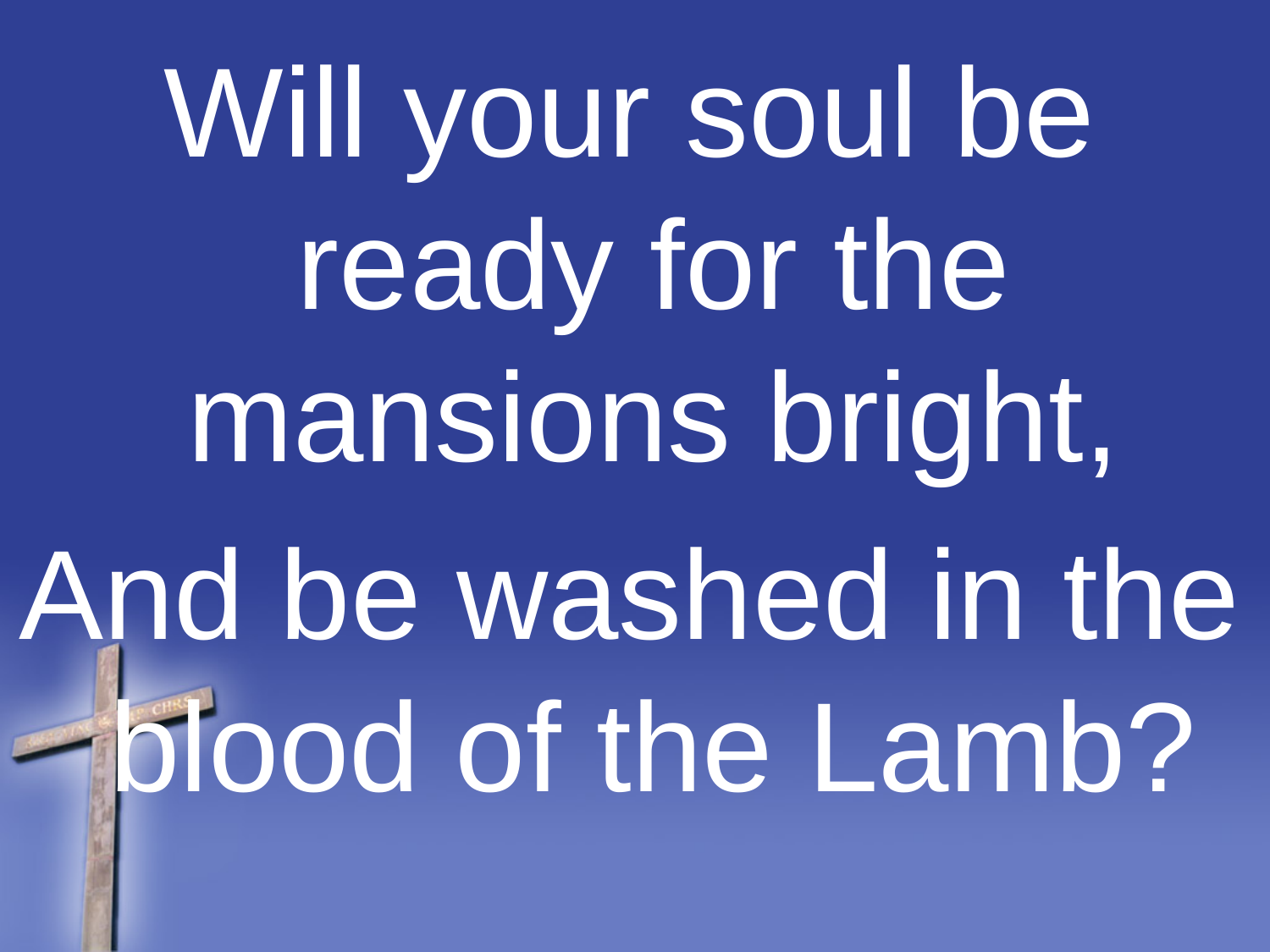

Will your soul be ready for the mansions bright,
And be washed in the blood of the Lamb?